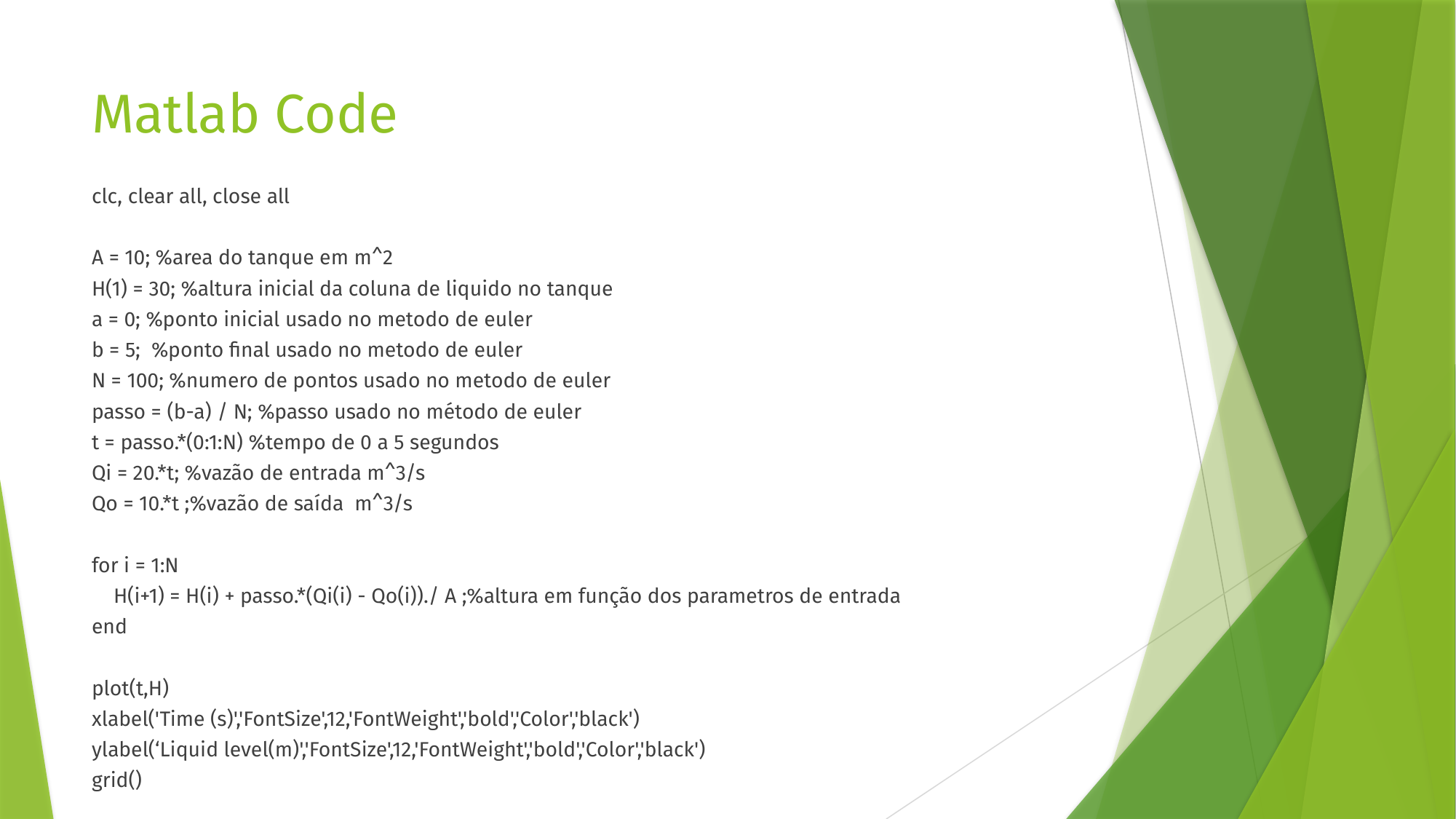

# Matlab Code
clc, clear all, close all

A = 10; %area do tanque em m^2
H(1) = 30; %altura inicial da coluna de liquido no tanque
a = 0; %ponto inicial usado no metodo de euler
b = 5;  %ponto final usado no metodo de euler
N = 100; %numero de pontos usado no metodo de euler
passo = (b-a) / N; %passo usado no método de euler
t = passo.*(0:1:N) %tempo de 0 a 5 segundos
Qi = 20.*t; %vazão de entrada m^3/s
Qo = 10.*t ;%vazão de saída  m^3/s

for i = 1:N
    H(i+1) = H(i) + passo.*(Qi(i) - Qo(i))./ A ;%altura em função dos parametros de entrada
end

plot(t,H)
xlabel('Time (s)','FontSize',12,'FontWeight','bold','Color','black')
ylabel(‘Liquid level(m)','FontSize',12,'FontWeight','bold','Color','black')
grid()